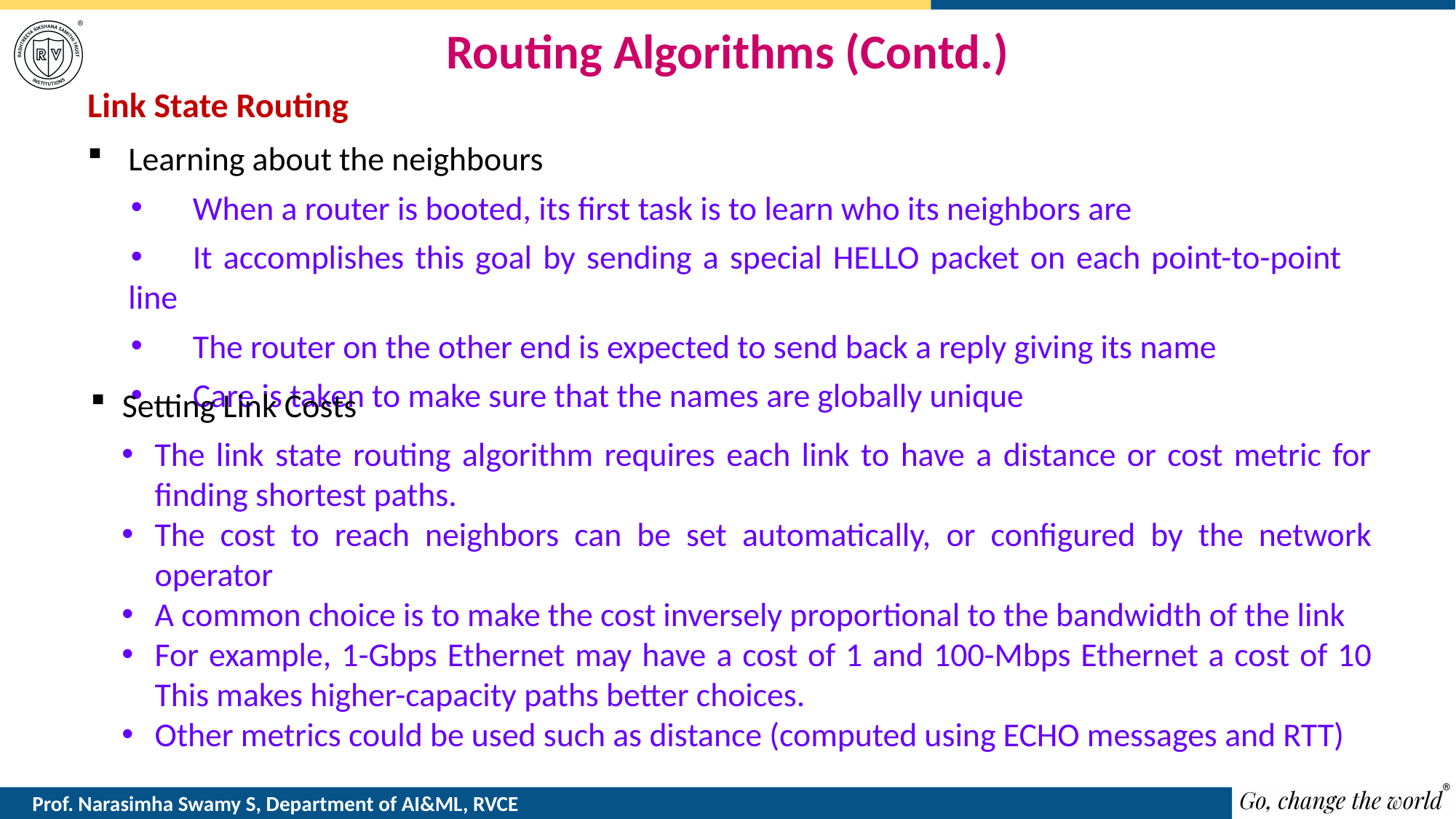

# Routing Algorithms (Contd.)
Link State Routing
Learning about the neighbours
 	When a router is booted, its first task is to learn who its neighbors are
	It accomplishes this goal by sending a special HELLO packet on each point-to-point 	line
	The router on the other end is expected to send back a reply giving its name
	Care is taken to make sure that the names are globally unique
Setting Link Costs
The link state routing algorithm requires each link to have a distance or cost metric for finding shortest paths.
The cost to reach neighbors can be set automatically, or configured by the network operator
A common choice is to make the cost inversely proportional to the bandwidth of the link
For example, 1-Gbps Ethernet may have a cost of 1 and 100-Mbps Ethernet a cost of 10 This makes higher-capacity paths better choices.
Other metrics could be used such as distance (computed using ECHO messages and RTT)